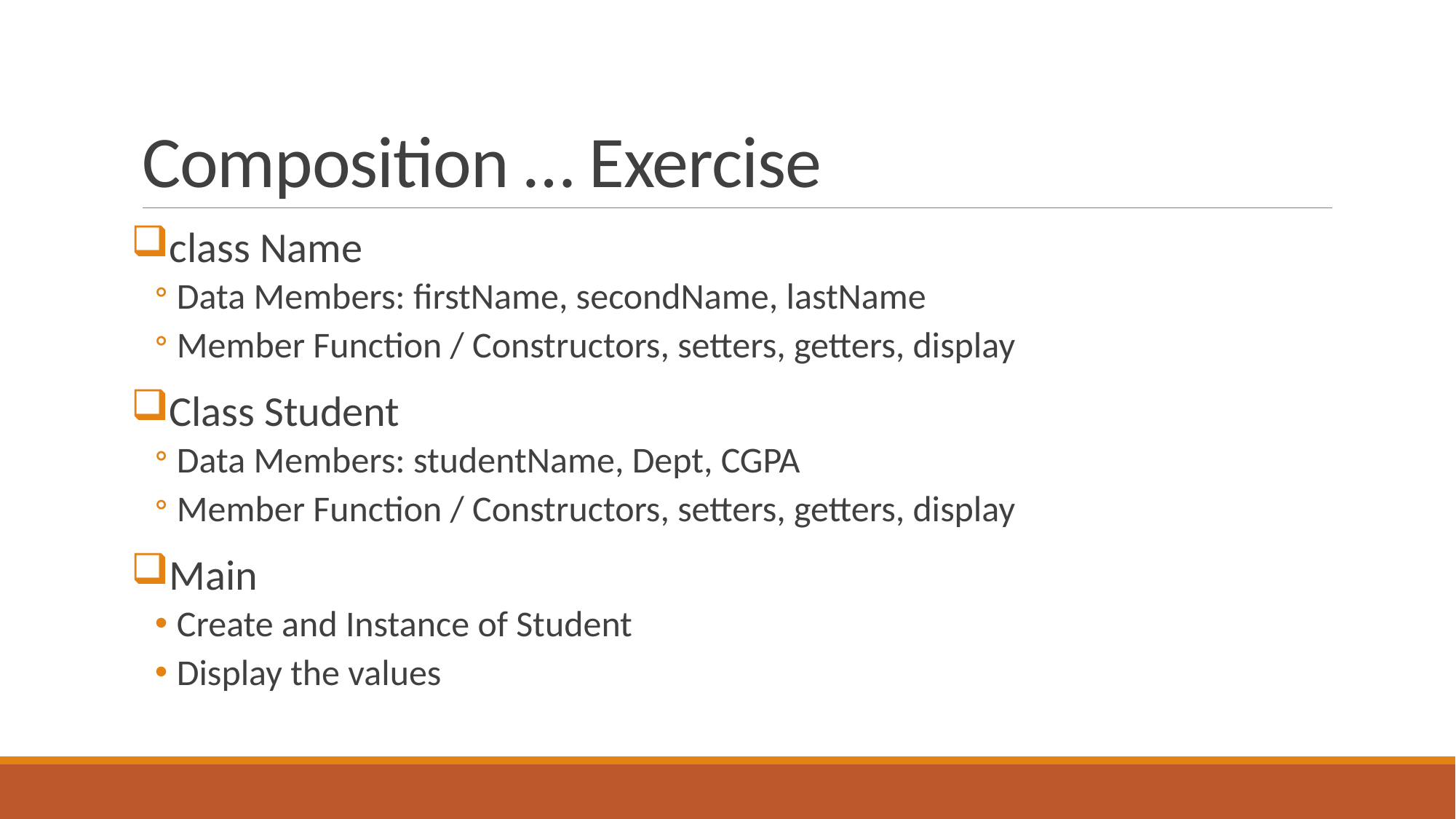

# Composition … Exercise
class Name
Data Members: firstName, secondName, lastName
Member Function / Constructors, setters, getters, display
Class Student
Data Members: studentName, Dept, CGPA
Member Function / Constructors, setters, getters, display
Main
Create and Instance of Student
Display the values